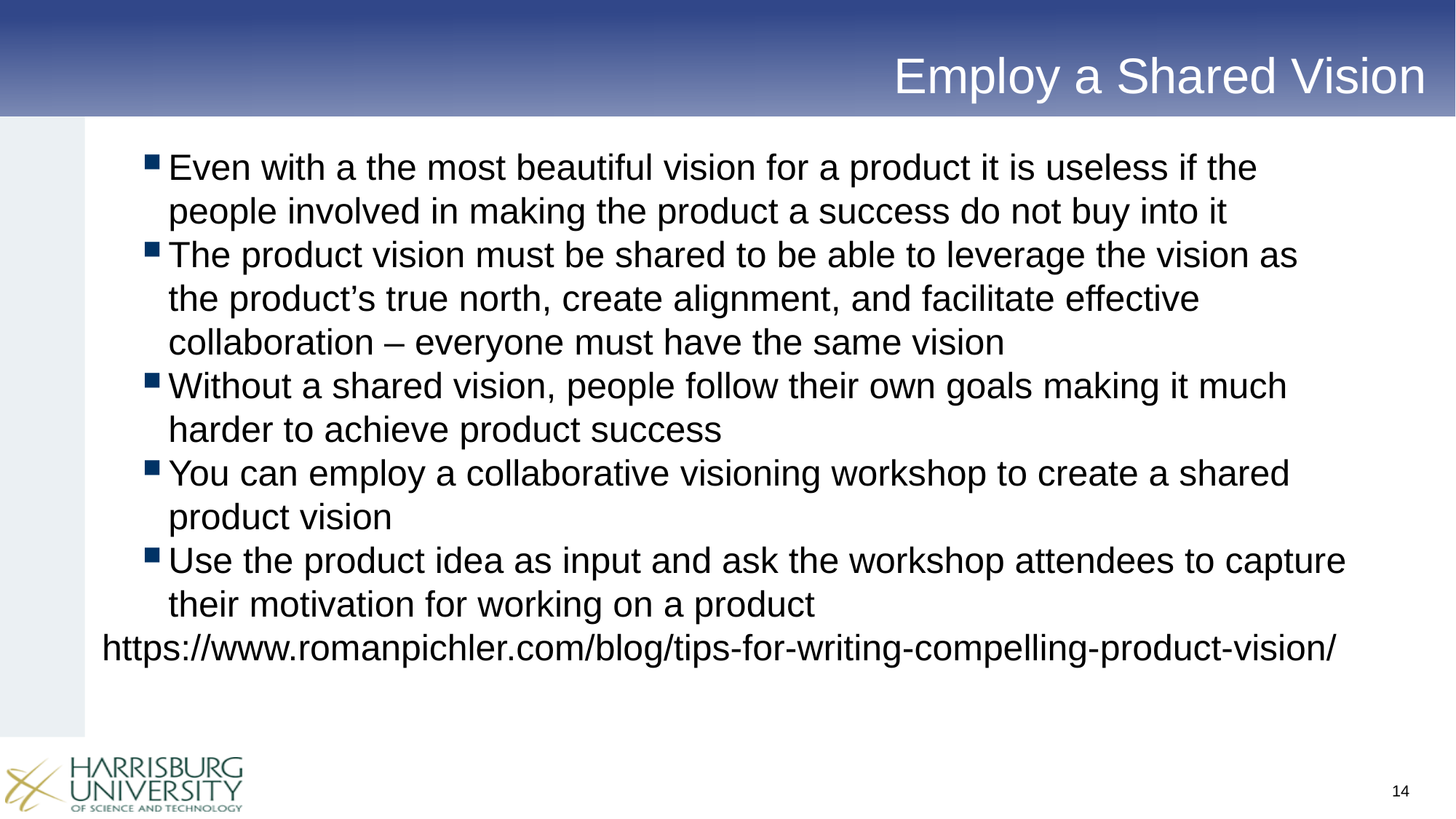

# Employ a Shared Vision
Even with a the most beautiful vision for a product it is useless if the people involved in making the product a success do not buy into it
The product vision must be shared to be able to leverage the vision as the product’s true north, create alignment, and facilitate effective collaboration – everyone must have the same vision
Without a shared vision, people follow their own goals making it much harder to achieve product success
You can employ a collaborative visioning workshop to create a shared product vision
Use the product idea as input and ask the workshop attendees to capture their motivation for working on a product
https://www.romanpichler.com/blog/tips-for-writing-compelling-product-vision/
14